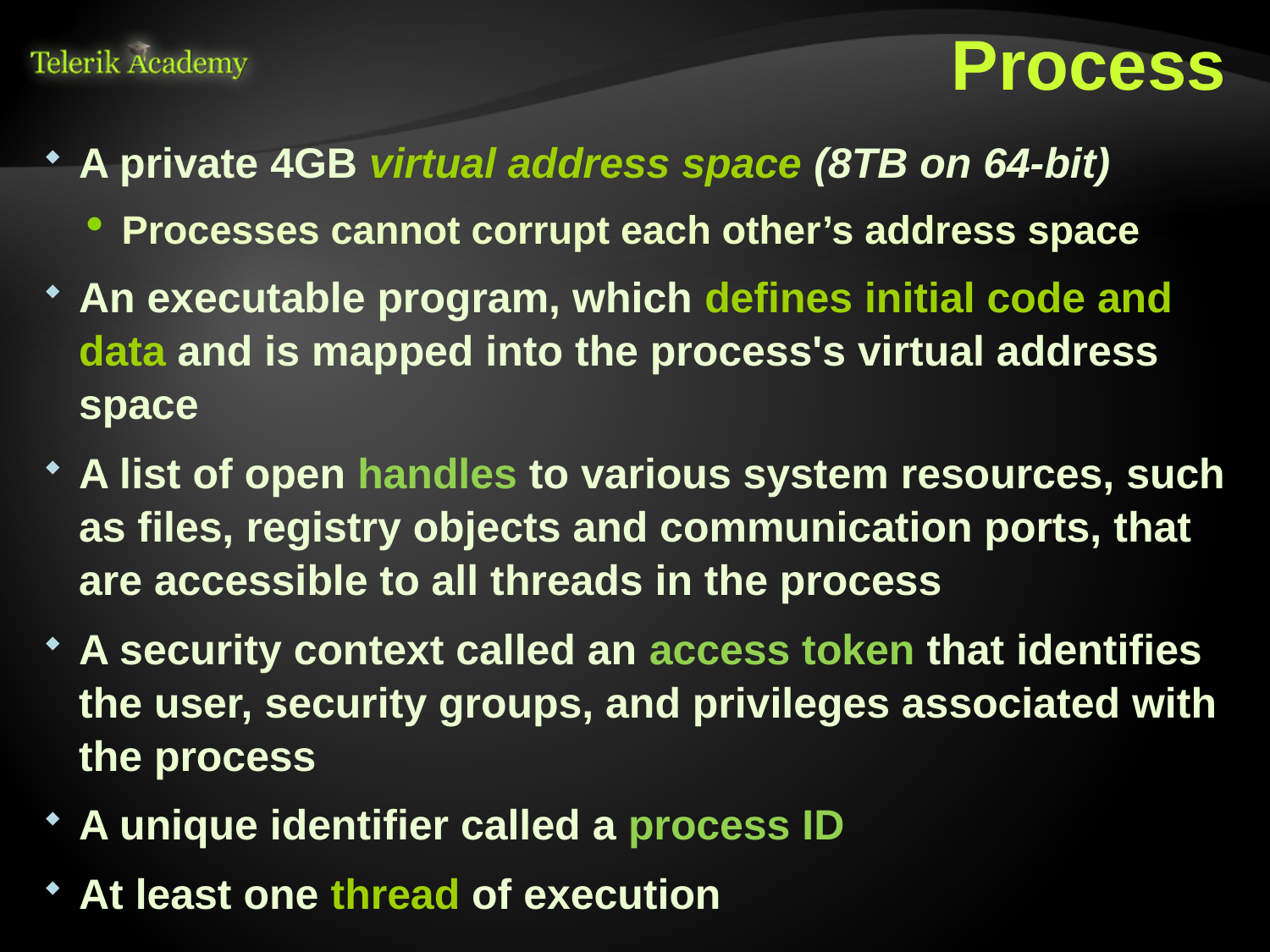

# Process
A private 4GB virtual address space (8TB on 64-bit)
Processes cannot corrupt each other’s address space
An executable program, which defines initial code and data and is mapped into the process's virtual address space
A list of open handles to various system resources, such as files, registry objects and communication ports, that are accessible to all threads in the process
A security context called an access token that identifies the user, security groups, and privileges associated with the process
A unique identifier called a process ID
At least one thread of execution